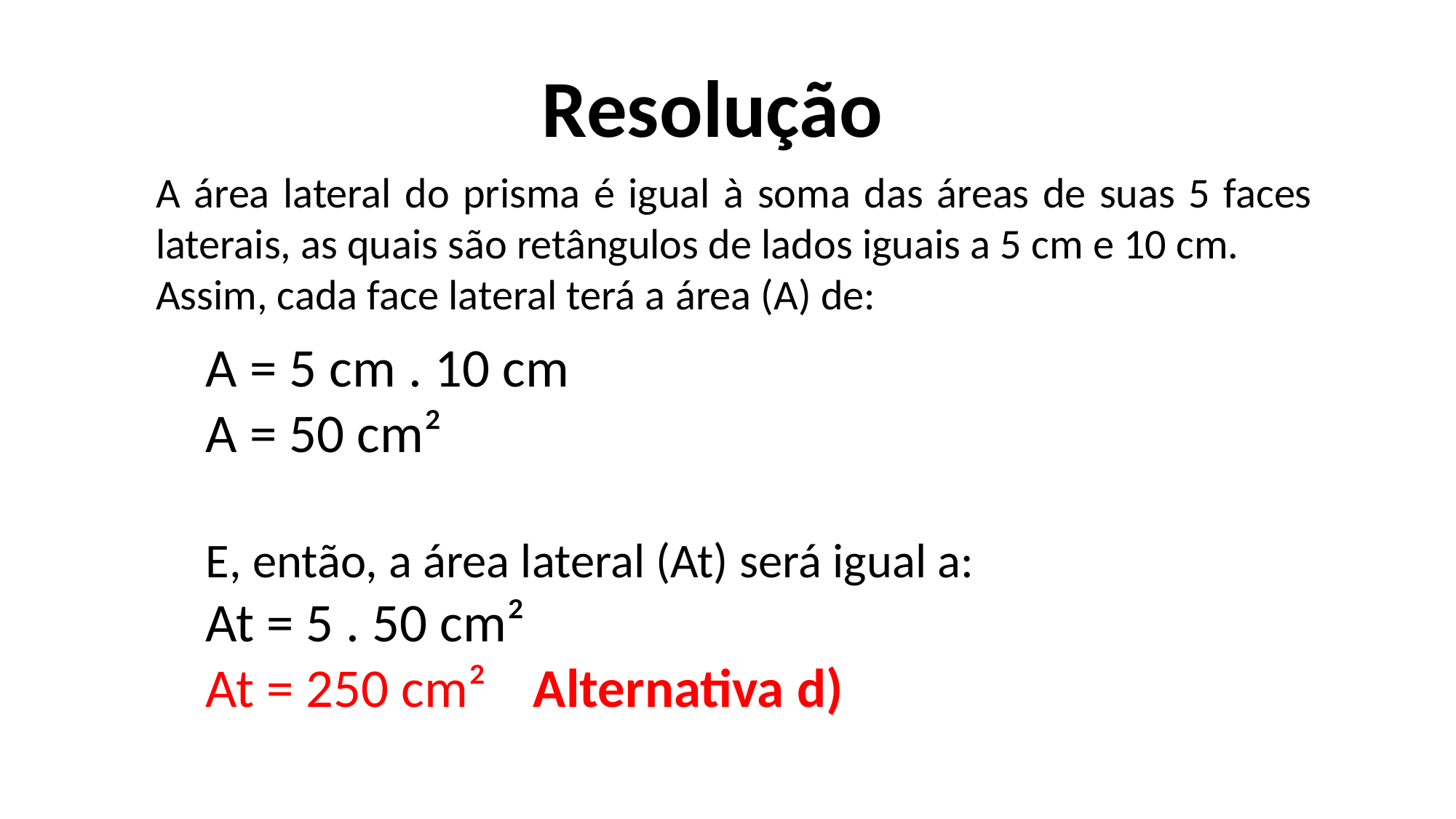

Resolução
A área lateral do prisma é igual à soma das áreas de suas 5 faces laterais, as quais são retângulos de lados iguais a 5 cm e 10 cm.
Assim, cada face lateral terá a área (A) de:
A = 5 cm . 10 cm
A = 50 cm²
E, então, a área lateral (At) será igual a:
At = 5 . 50 cm²
At = 250 cm²	Alternativa d)